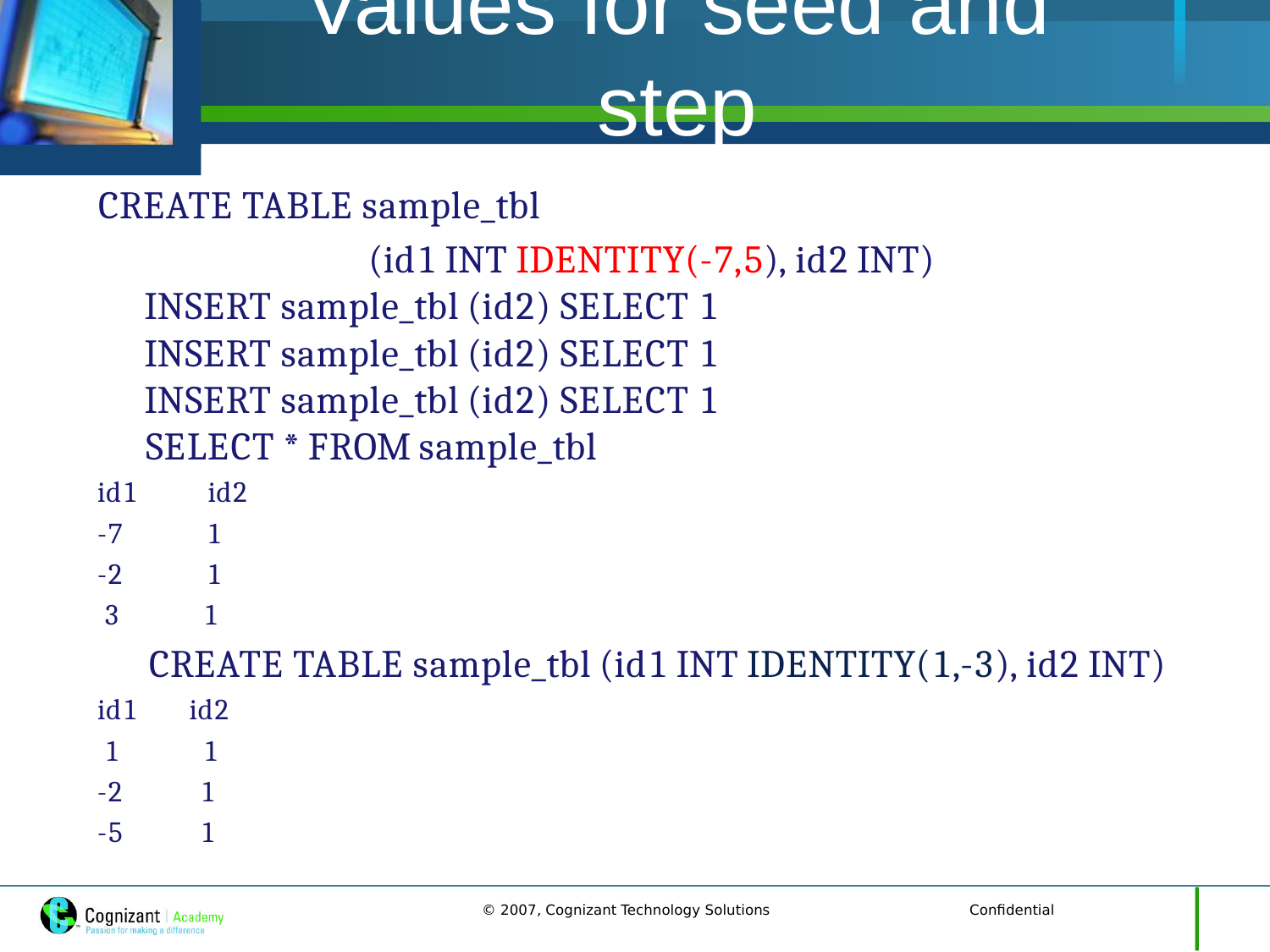

# Values for seed and step

CREATE TABLE sample_tbl
                                (id1 INT IDENTITY(-7,5), id2 INT)
INSERT sample_tbl (id2) SELECT 1
INSERT sample_tbl (id2) SELECT 1
INSERT sample_tbl (id2) SELECT 1
SELECT * FROM sample_tbl
id1           id2
-7             1
-2             1
 3             1
      CREATE TABLE sample_tbl (id1 INT IDENTITY(1,-3), id2 INT)
id1	       id2
 1             1
-2            1
-5            1